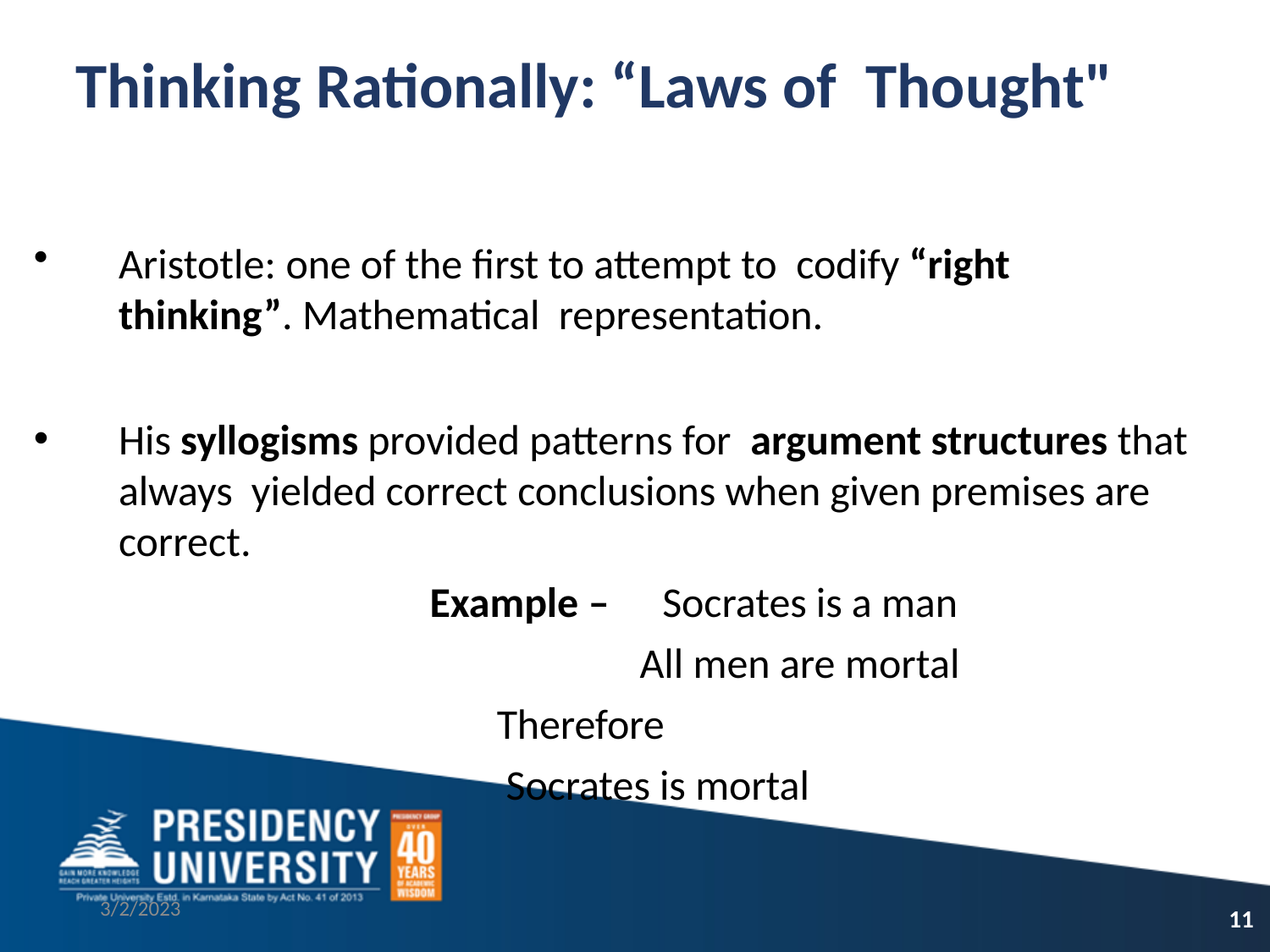

# Thinking Rationally: “Laws of  Thought"
Aristotle: one of the first to attempt to  codify “right thinking”. Mathematical  representation.

His syllogisms provided patterns for  argument structures that always  yielded correct conclusions when given premises are correct.
Example –	Socrates is a man
All men are mortal
	Therefore
			Socrates is mortal
3/2/2023
11